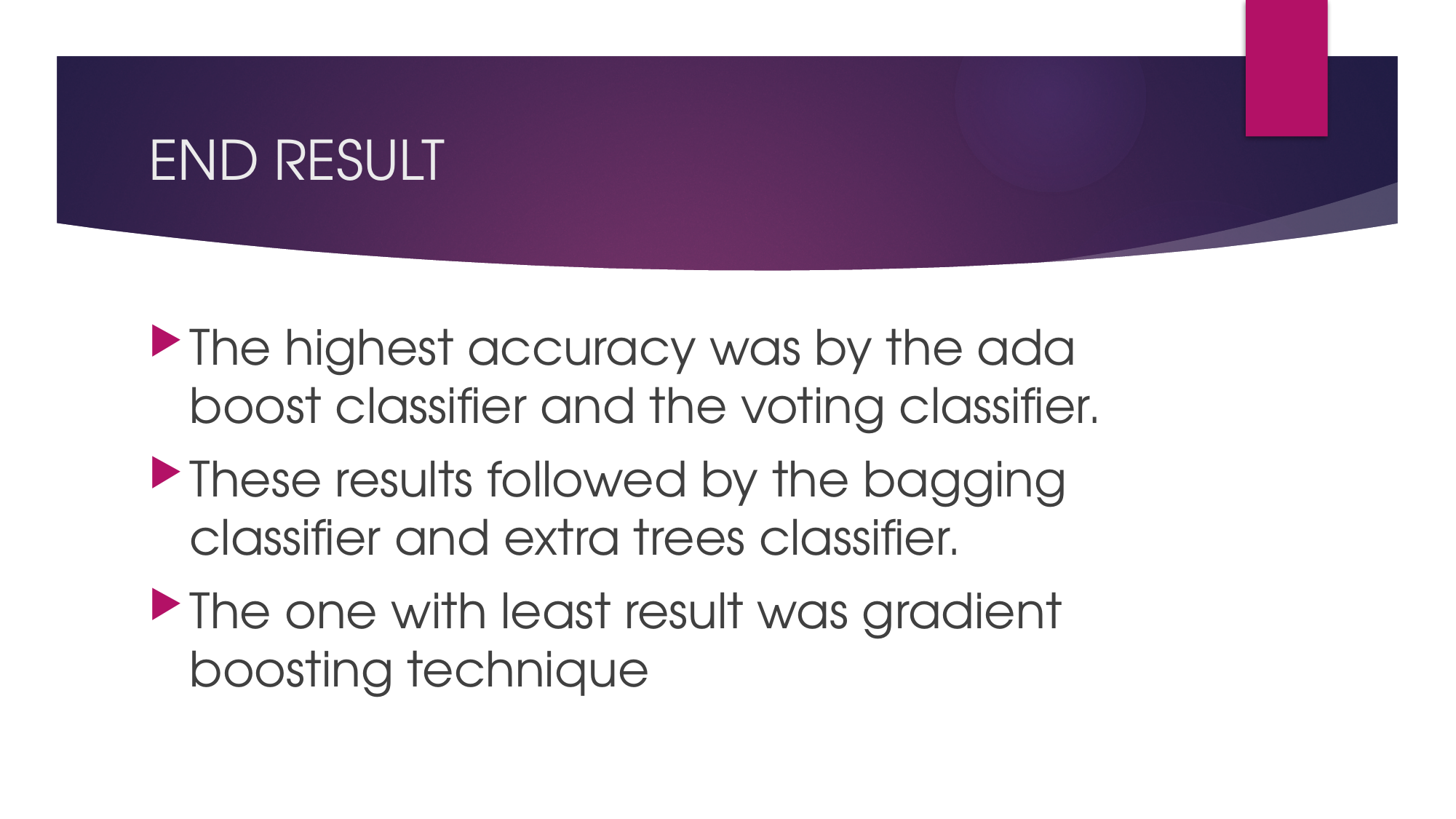

# END RESULT
The highest accuracy was by the ada boost classifier and the voting classifier.
These results followed by the bagging classifier and extra trees classifier.
The one with least result was gradient boosting technique